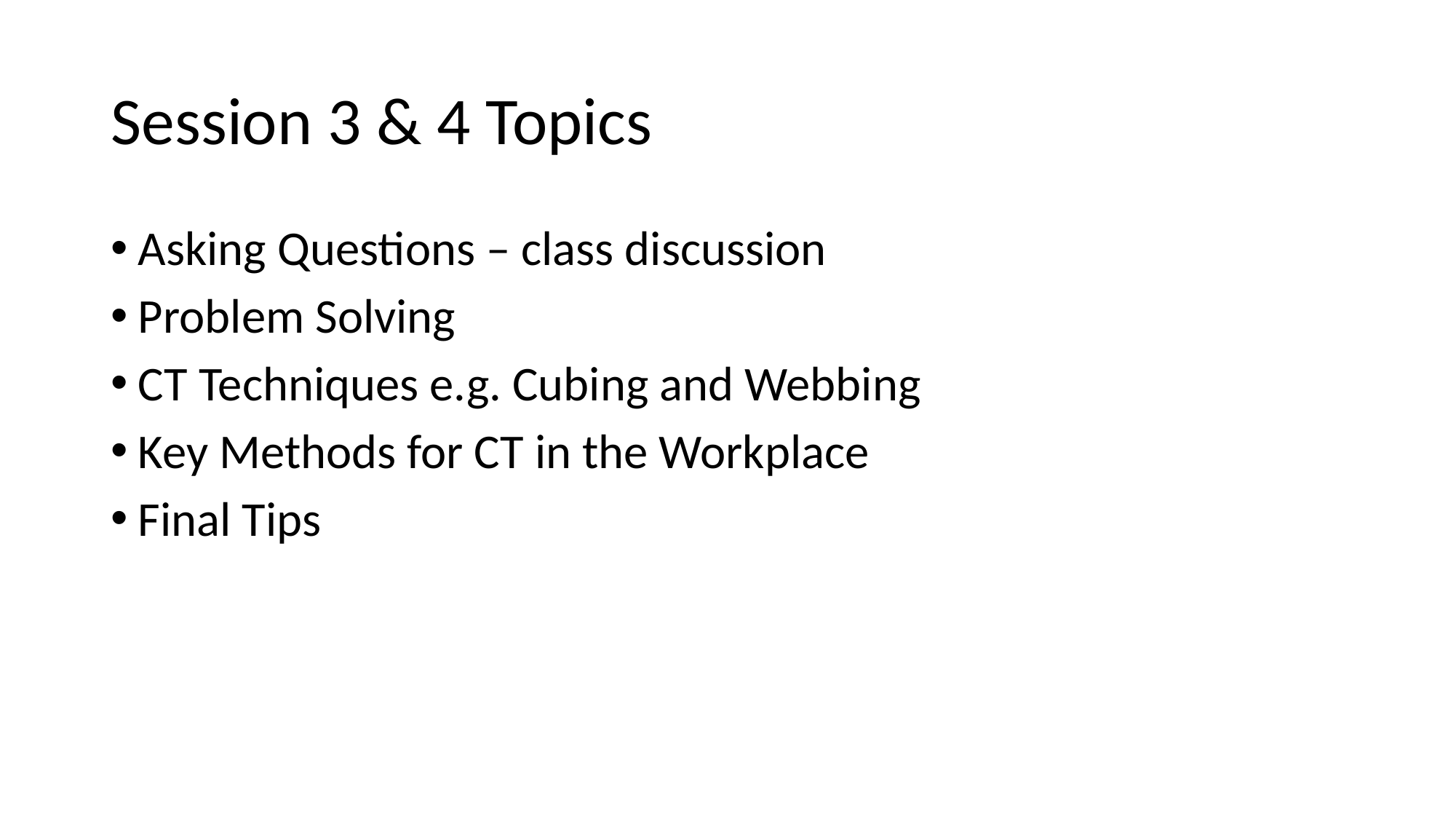

# Session 3 & 4 Topics
Asking Questions – class discussion
Problem Solving
CT Techniques e.g. Cubing and Webbing
Key Methods for CT in the Workplace
Final Tips